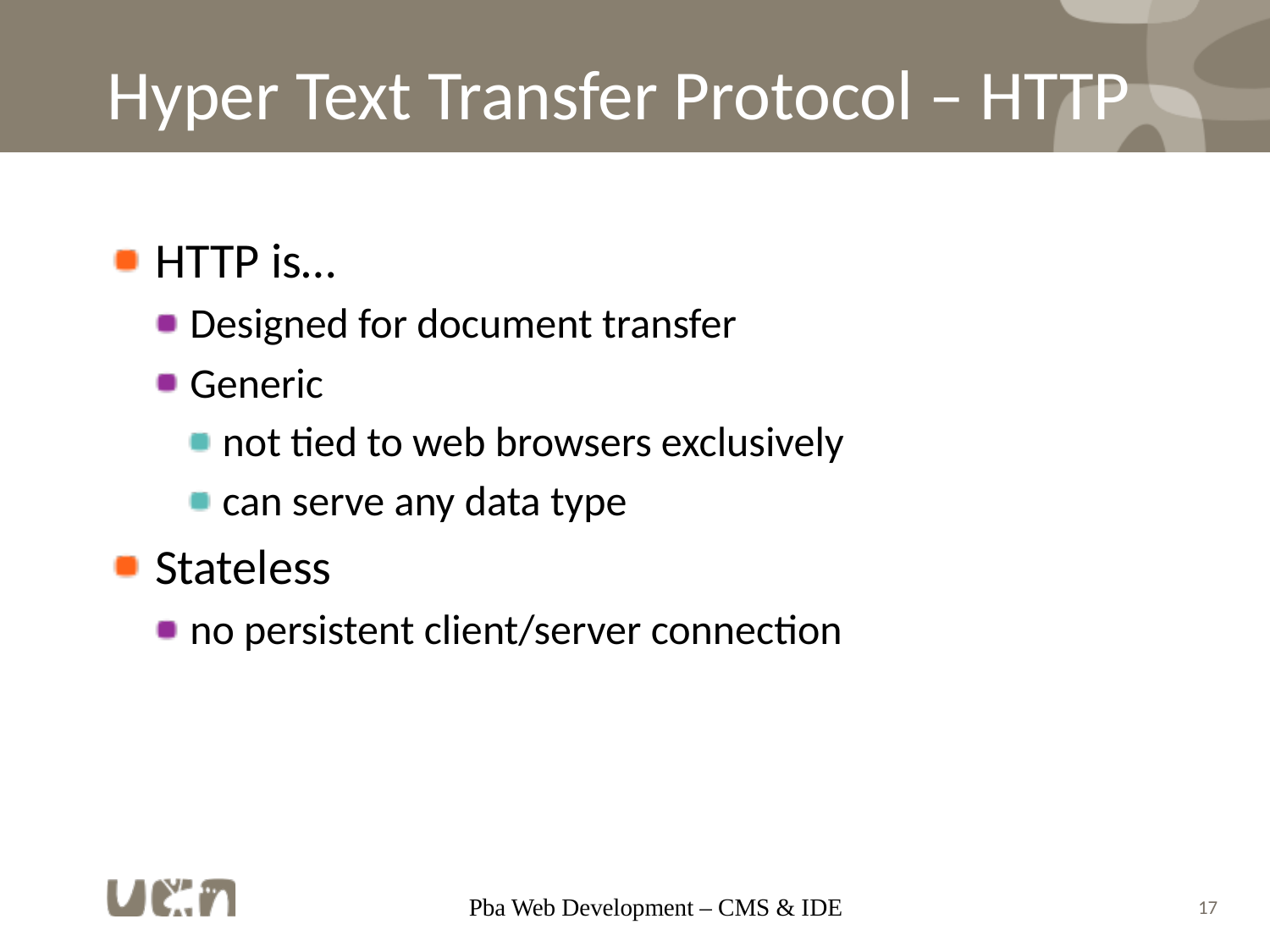

# Hyper Text Transfer Protocol – HTTP
HTTP is…
Designed for document transfer
Generic
not tied to web browsers exclusively
can serve any data type
Stateless
no persistent client/server connection

Pba Web Development – CMS & IDE
17